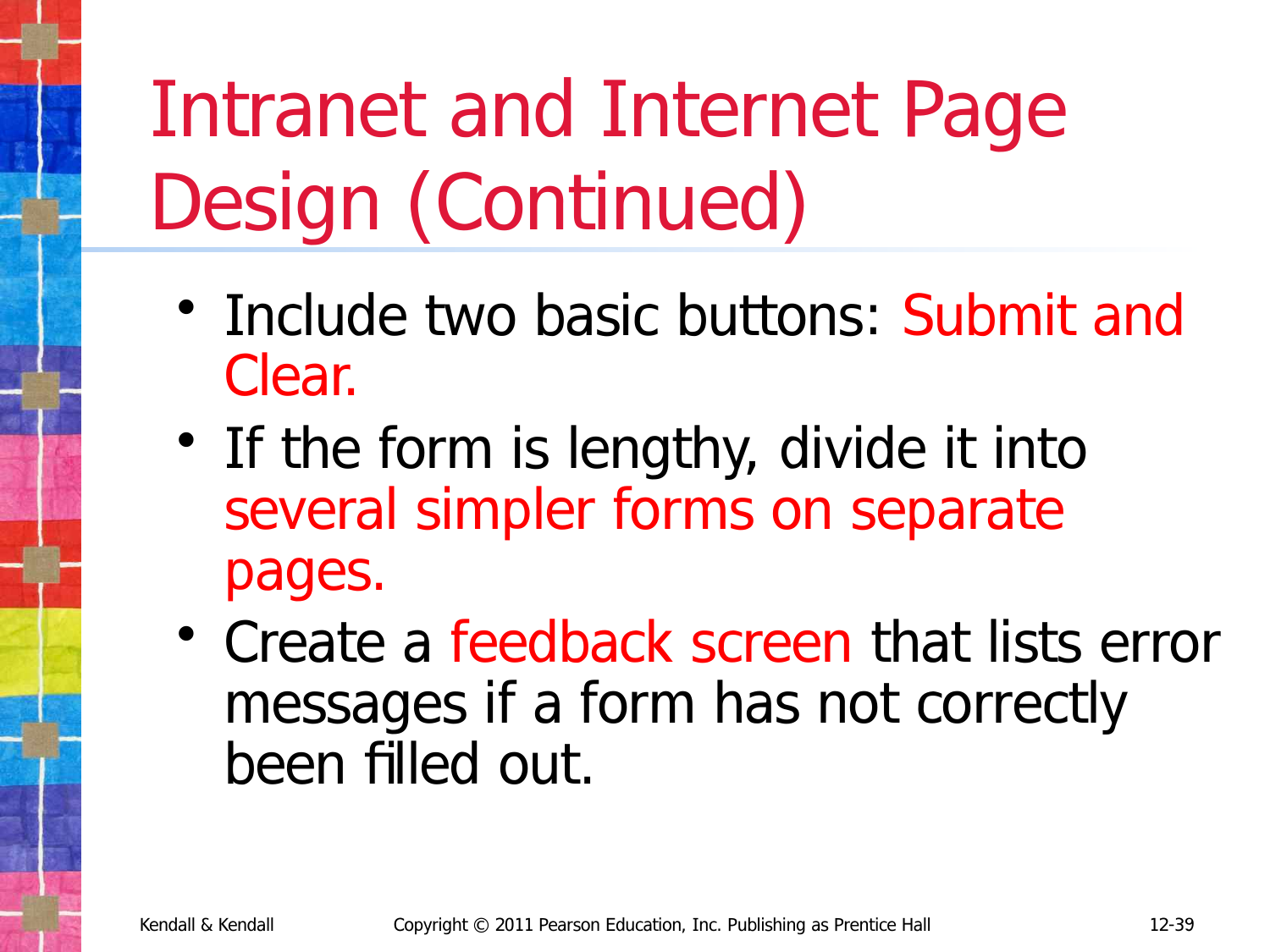

# Intranet and Internet Page Design (Continued)
Include two basic buttons: Submit and Clear.
If the form is lengthy, divide it into several simpler forms on separate pages.
Create a feedback screen that lists error messages if a form has not correctly been filled out.
Kendall & Kendall	Copyright © 2011 Pearson Education, Inc. Publishing as Prentice Hall
12-39